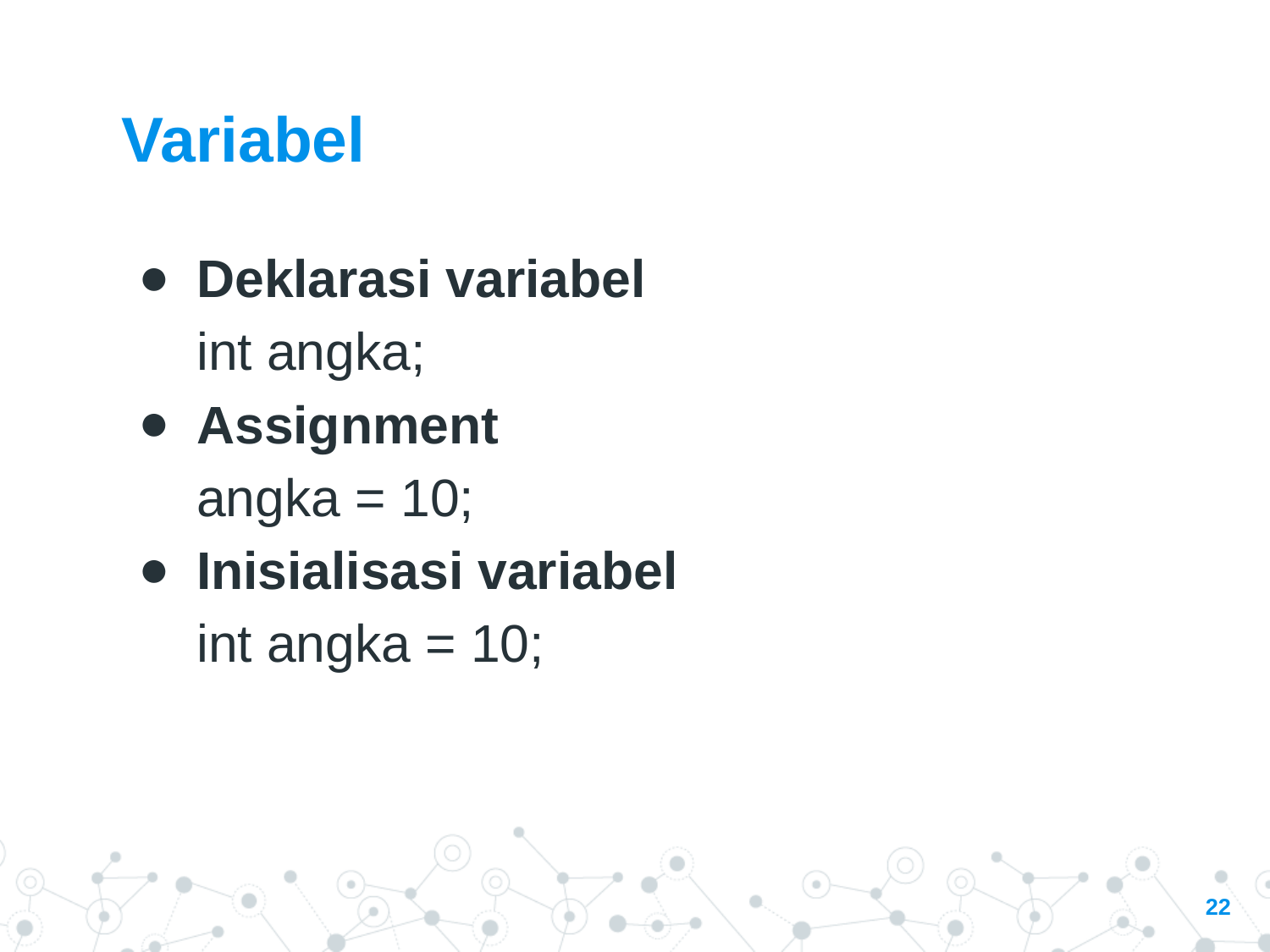

Variabel
Deklarasi variabel
int angka;
Assignment
angka = 10;
Inisialisasi variabel
int angka = 10;

22